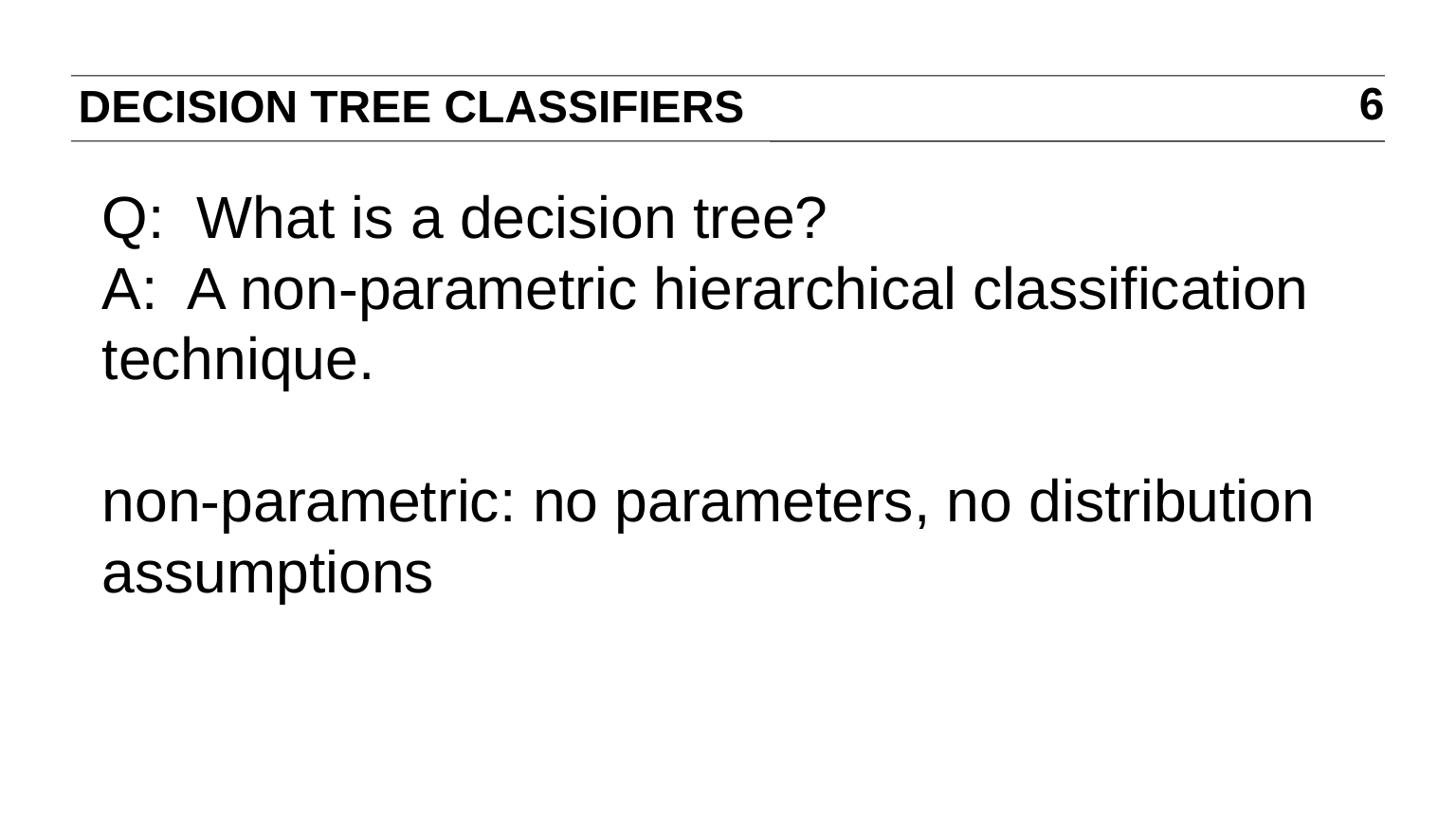

Decision tree classifiers
6
Q:  What is a decision tree?
A:  A non-parametric hierarchical classification technique.

non-parametric: no parameters, no distribution assumptions